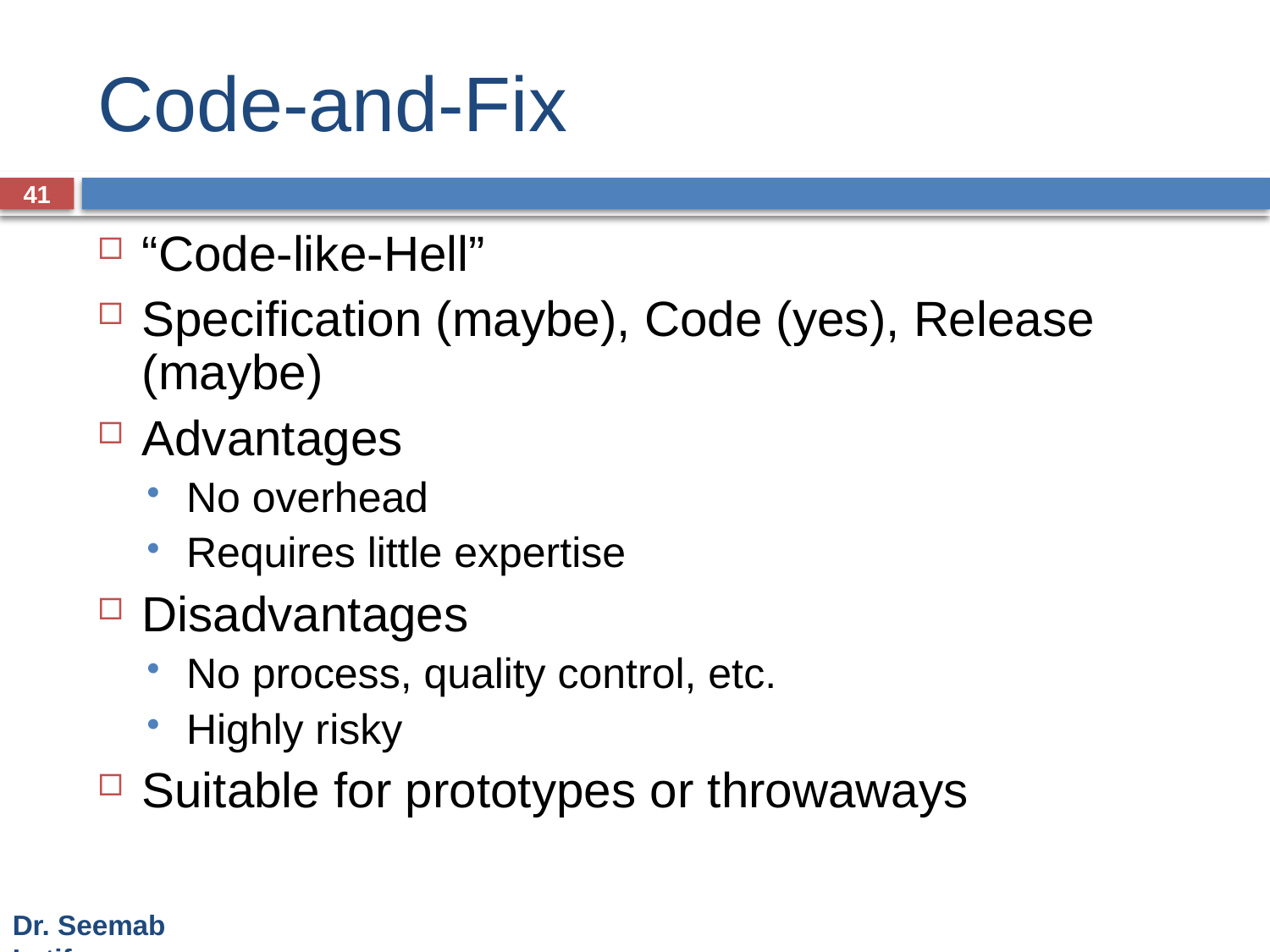

# Code-and-Fix
41
“Code-like-Hell”
Specification (maybe), Code (yes), Release (maybe)
Advantages
No overhead
Requires little expertise
Disadvantages
No process, quality control, etc.
Highly risky
Suitable for prototypes or throwaways